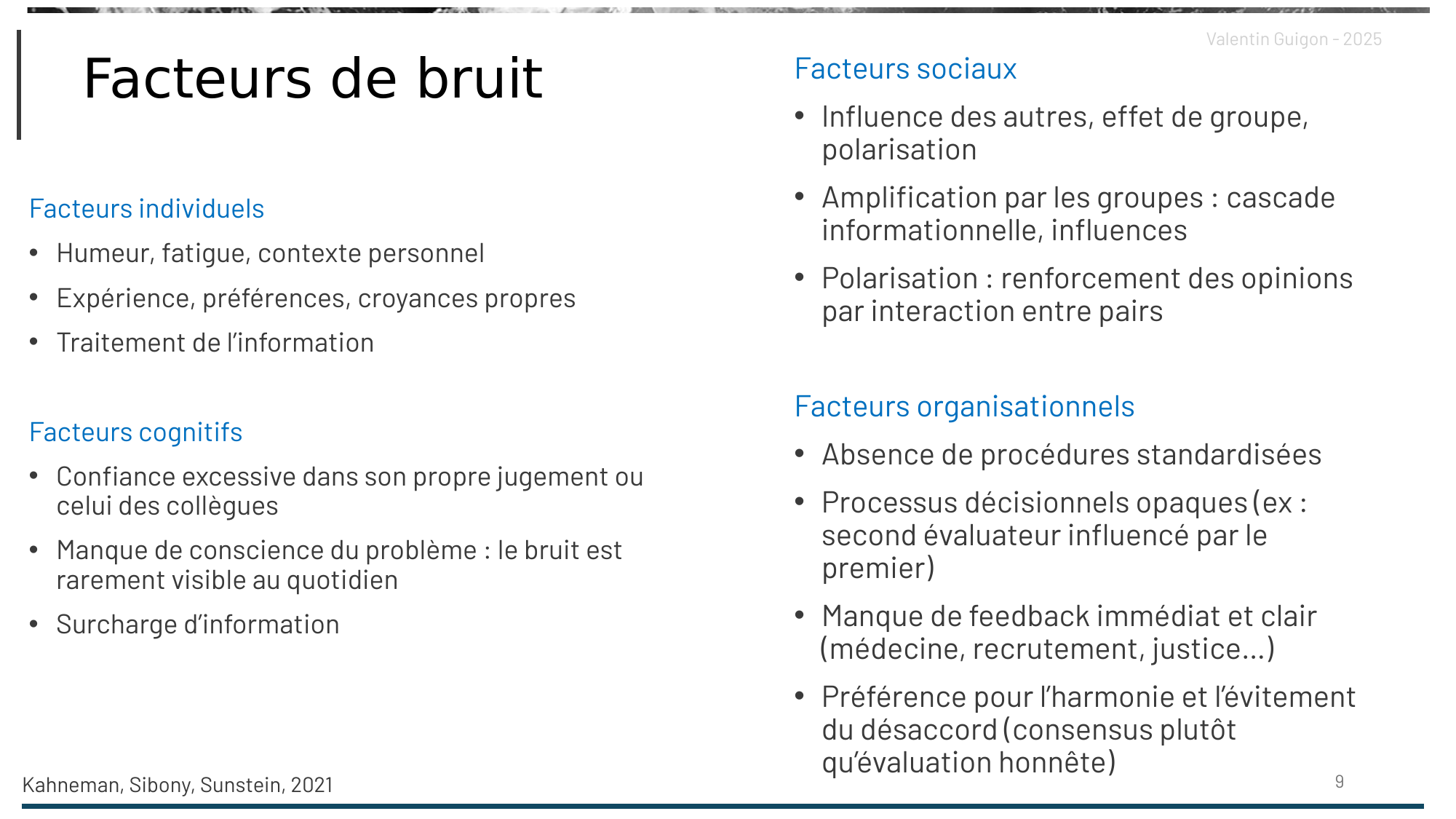

# Facteurs de bruit
Valentin Guigon - 2025
Facteurs sociaux
Influence des autres, effet de groupe, polarisation
Amplification par les groupes : cascade informationnelle, influences
Polarisation : renforcement des opinions par interaction entre pairs

Facteurs organisationnels
Absence de procédures standardisées
Processus décisionnels opaques (ex : second évaluateur influencé par le premier)
Manque de feedback immédiat et clair (médecine, recrutement, justice…)
Préférence pour l’harmonie et l’évitement du désaccord (consensus plutôt qu’évaluation honnête)
Facteurs individuels
Humeur, fatigue, contexte personnel
Expérience, préférences, croyances propres
Traitement de l’information

Facteurs cognitifs
Confiance excessive dans son propre jugement ou celui des collègues
Manque de conscience du problème : le bruit est rarement visible au quotidien
Surcharge d’information
9
Kahneman, Sibony, Sunstein, 2021